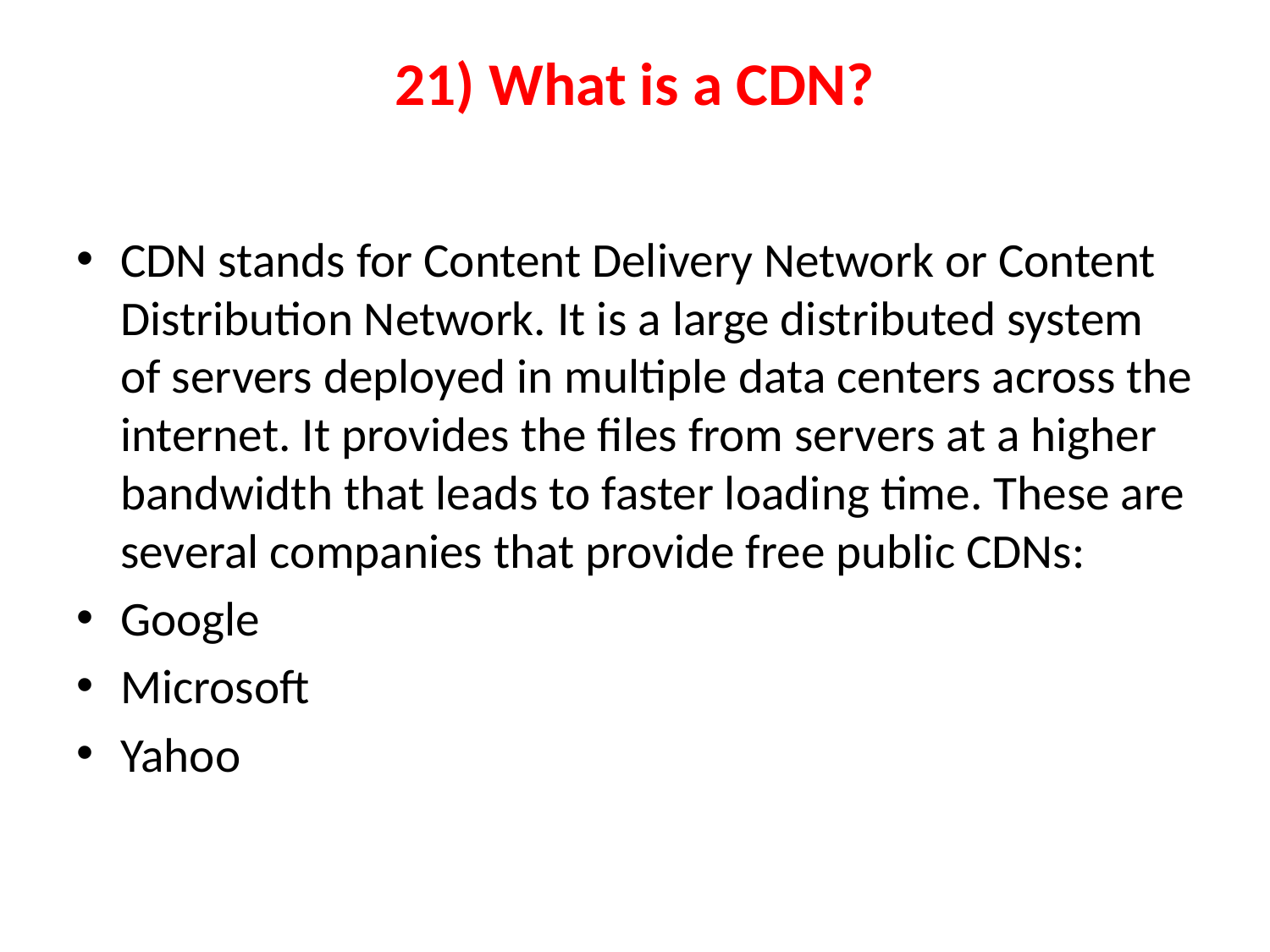

# 21) What is a CDN?
CDN stands for Content Delivery Network or Content Distribution Network. It is a large distributed system of servers deployed in multiple data centers across the internet. It provides the files from servers at a higher bandwidth that leads to faster loading time. These are several companies that provide free public CDNs:
Google
Microsoft
Yahoo